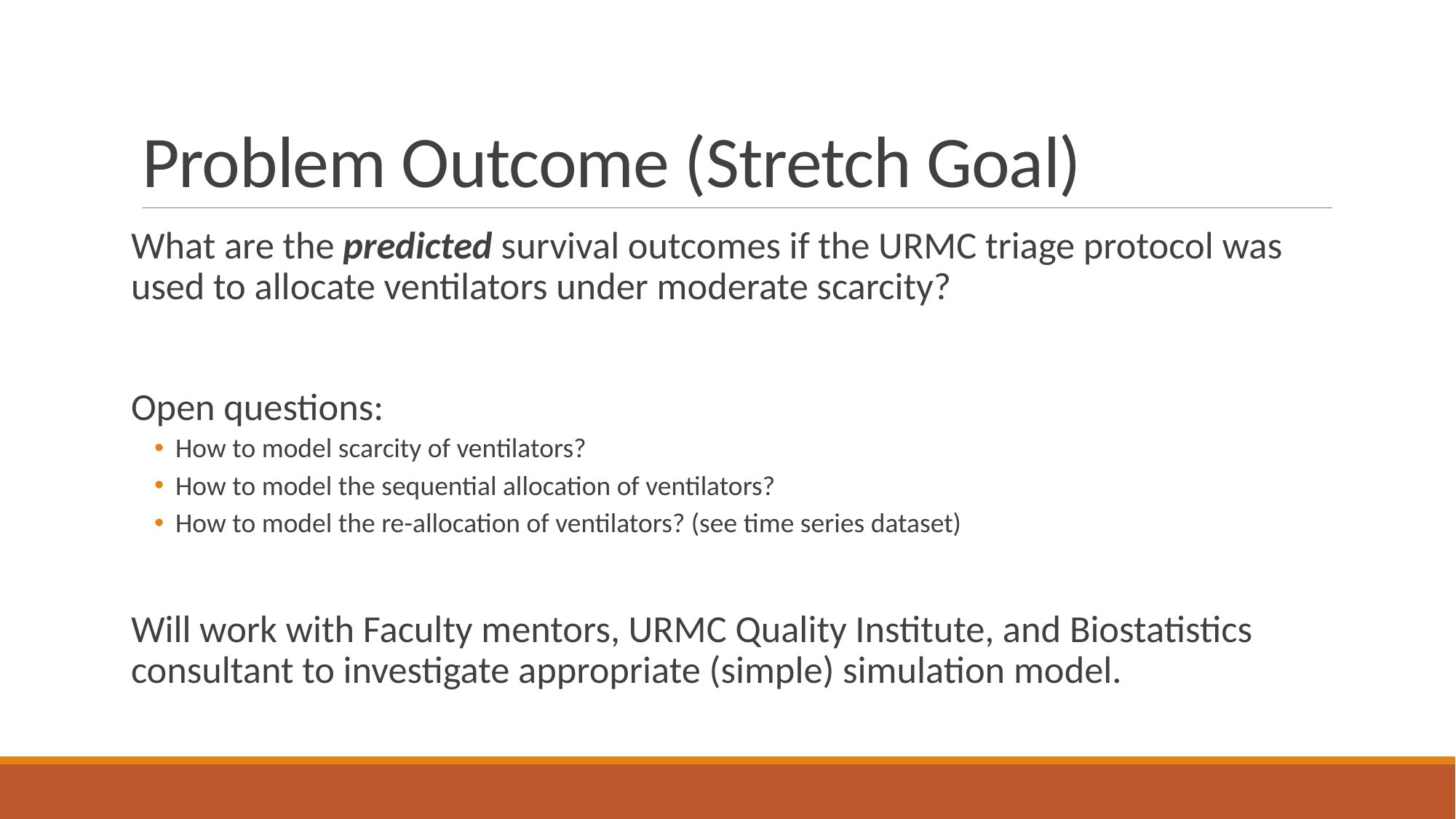

# Problem Outcome (Stretch Goal)
What are the predicted survival outcomes if the URMC triage protocol was used to allocate ventilators under moderate scarcity?

Open questions:
How to model scarcity of ventilators?
How to model the sequential allocation of ventilators?
How to model the re-allocation of ventilators? (see time series dataset)

Will work with Faculty mentors, URMC Quality Institute, and Biostatistics consultant to investigate appropriate (simple) simulation model.